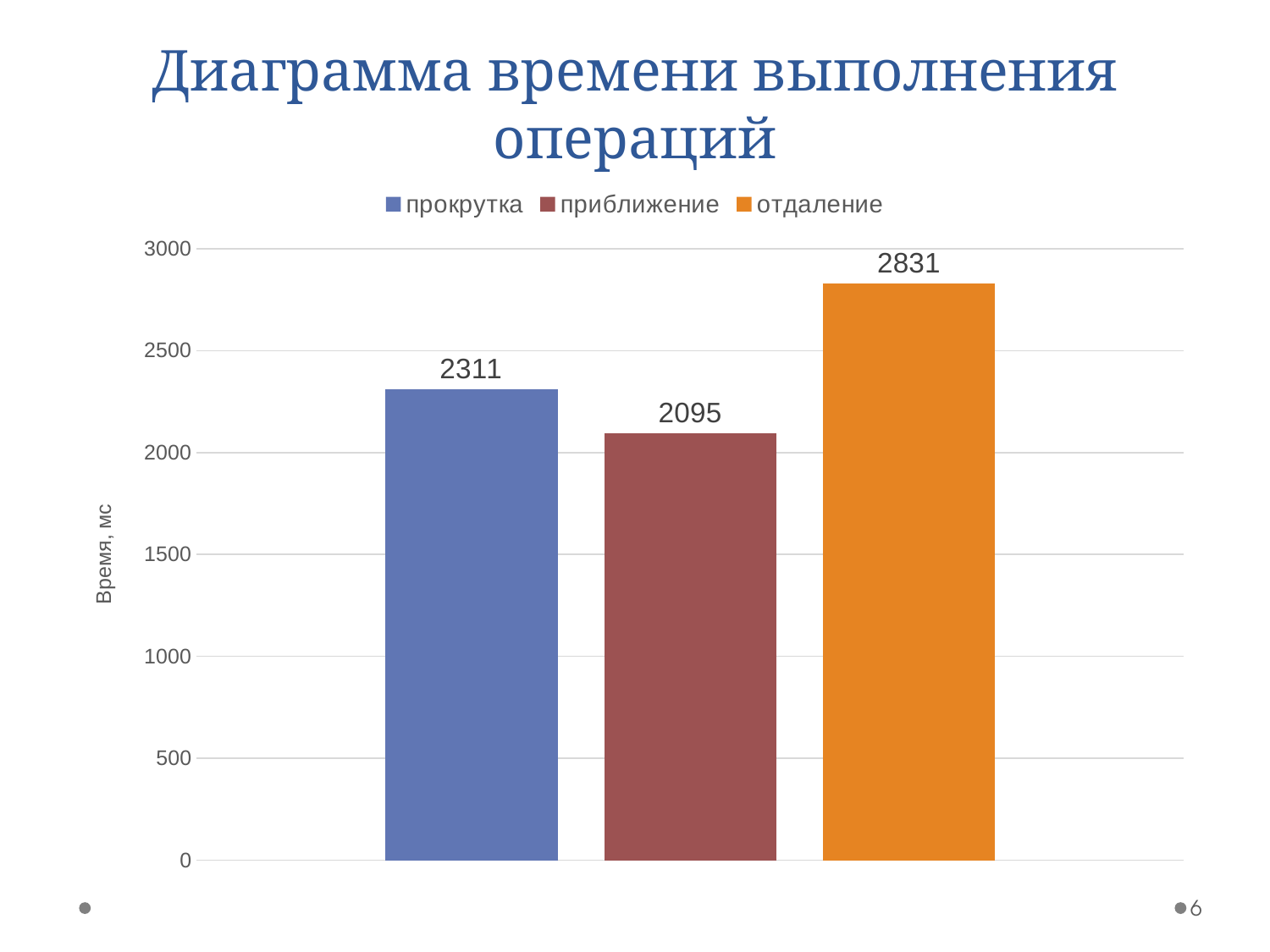

# Диаграмма времени выполнения операций

### Chart

| Category |  |  |  |
|---|---|---|---|
6